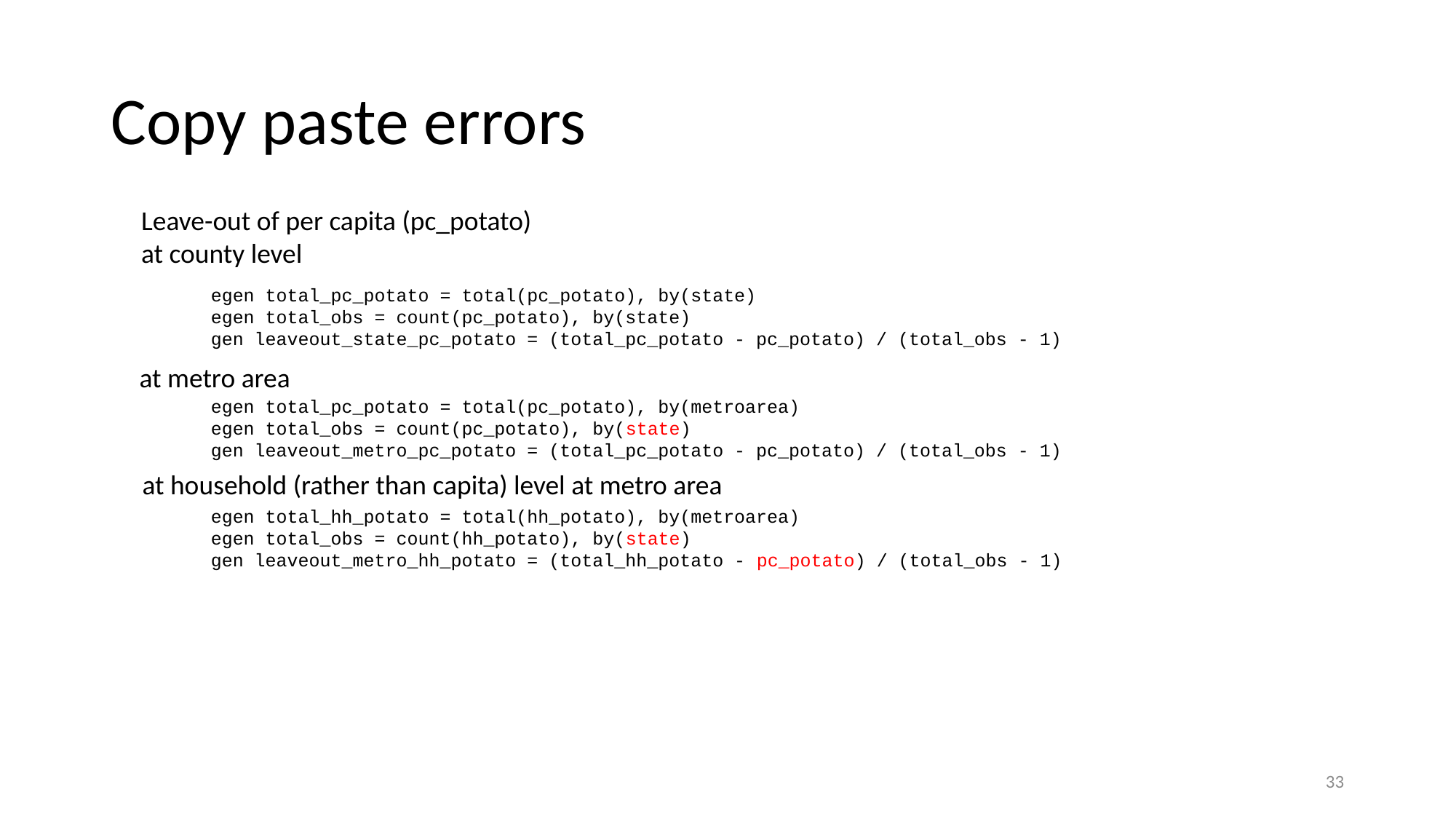

# Copy paste errors
Leave-out of per capita (pc_potato)
at county level
egen total_pc_potato = total(pc_potato), by(state)
egen total_obs = count(pc_potato), by(state)
gen leaveout_state_pc_potato = (total_pc_potato - pc_potato) / (total_obs - 1)
at metro area
egen total_pc_potato = total(pc_potato), by(metroarea)
egen total_obs = count(pc_potato), by(state)
gen leaveout_metro_pc_potato = (total_pc_potato - pc_potato) / (total_obs - 1)

at household (rather than capita) level at metro area
egen total_hh_potato = total(hh_potato), by(metroarea)
egen total_obs = count(hh_potato), by(state)
gen leaveout_metro_hh_potato = (total_hh_potato - pc_potato) / (total_obs - 1)

33